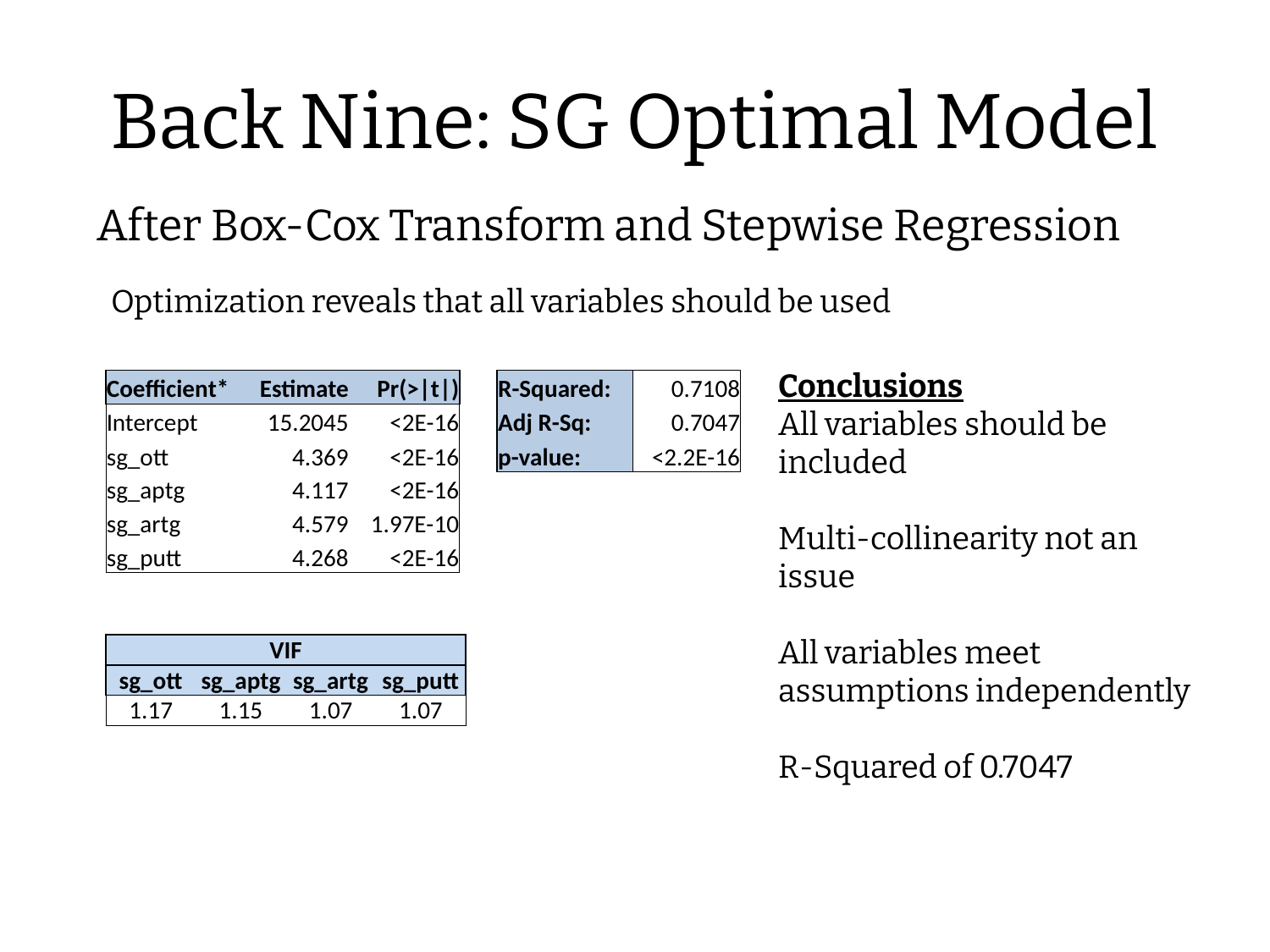

# Back Nine: SG Optimal Model
After Box-Cox Transform and Stepwise Regression

Optimization reveals that all variables should be used
Conclusions
All variables should be included

Multi-collinearity not an issue

All variables meet assumptions independently

R-Squared of 0.7047
| Coefficient\* | Estimate | Pr(>|t|) |  | R-Squared: | 0.7108 |
| --- | --- | --- | --- | --- | --- |
| Intercept | 15.2045 | <2E-16 |  | Adj R-Sq: | 0.7047 |
| sg\_ott | 4.369 | <2E-16 |  | p-value: | <2.2E-16 |
| sg\_aptg | 4.117 | <2E-16 |  |  |  |
| sg\_artg | 4.579 | 1.97E-10 |  |  |  |
| sg\_putt | 4.268 | <2E-16 |  |  |  |
| VIF |  |  |  |
| --- | --- | --- | --- |
| sg\_ott | sg\_aptg | sg\_artg | sg\_putt |
| 1.17 | 1.15 | 1.07 | 1.07 |